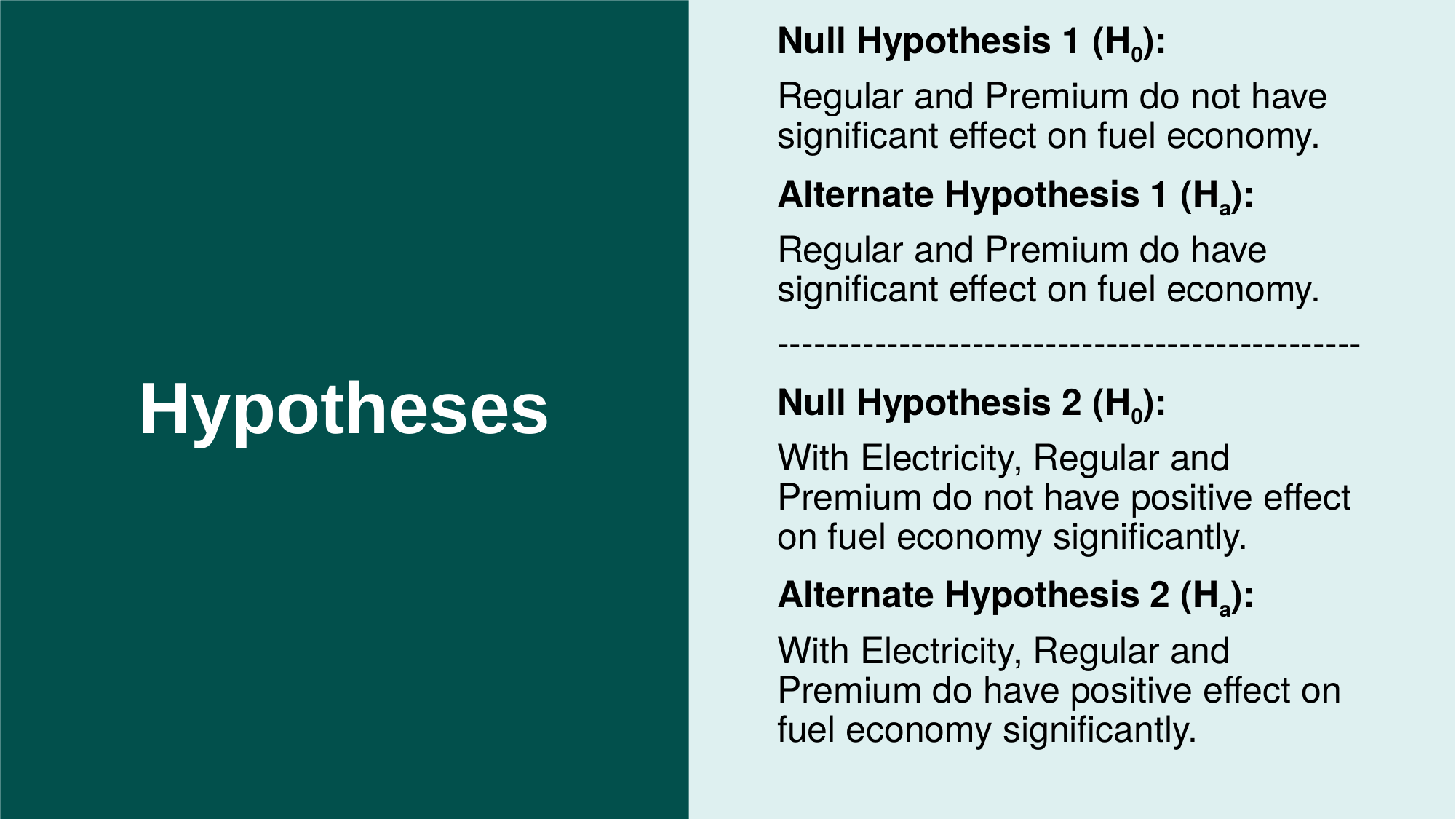

Null Hypothesis 1 (H0):
Regular and Premium do not have significant effect on fuel economy.
Alternate Hypothesis 1 (Ha):
Regular and Premium do have significant effect on fuel economy.
------------------------------------------------
Null Hypothesis 2 (H0):
With Electricity, Regular and Premium do not have positive effect on fuel economy significantly.
Alternate Hypothesis 2 (Ha):
With Electricity, Regular and Premium do have positive effect on fuel economy significantly.

# Hypotheses